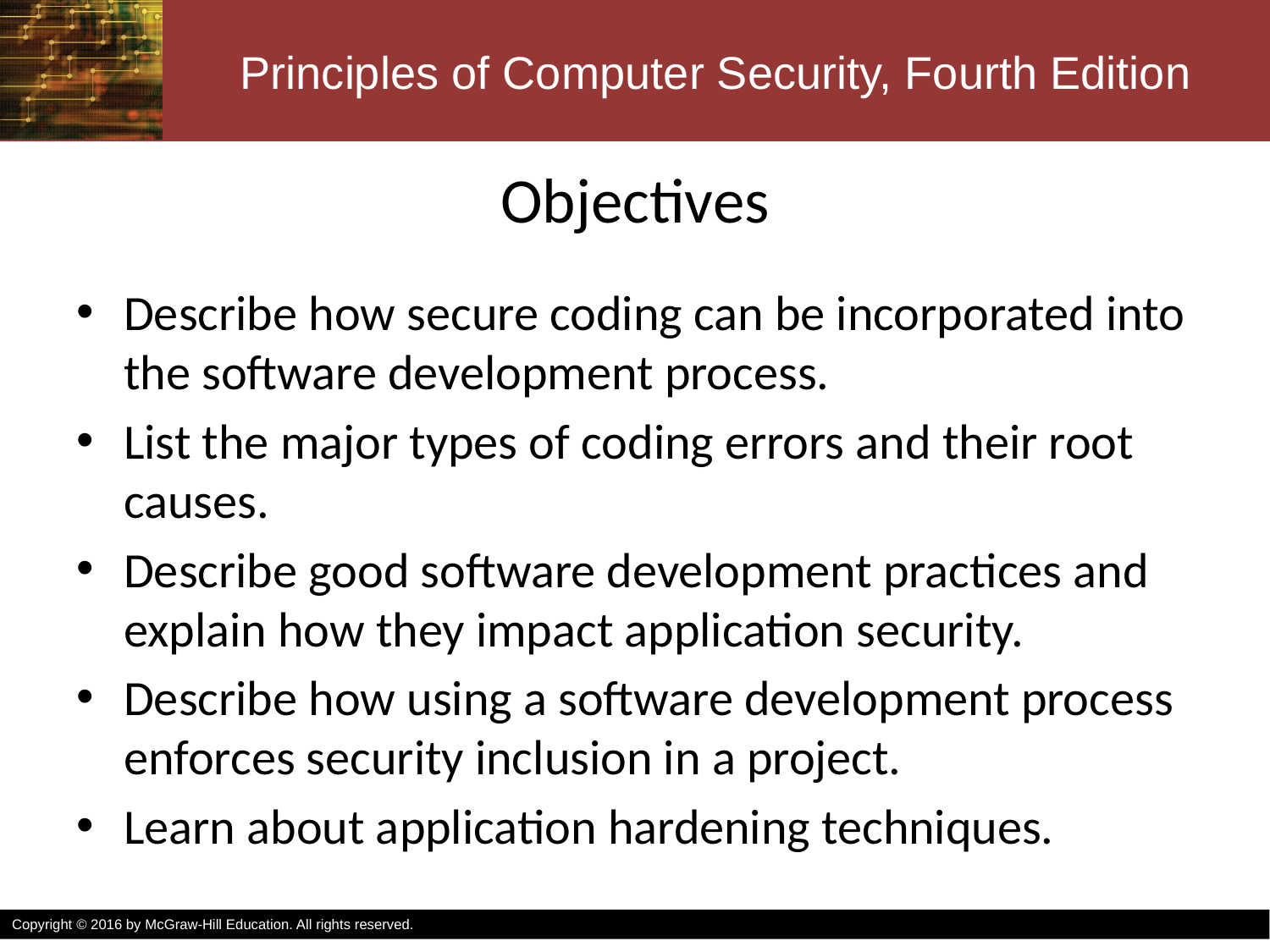

# Objectives
Describe how secure coding can be incorporated into the software development process.
List the major types of coding errors and their root causes.
Describe good software development practices and explain how they impact application security.
Describe how using a software development process enforces security inclusion in a project.
Learn about application hardening techniques.